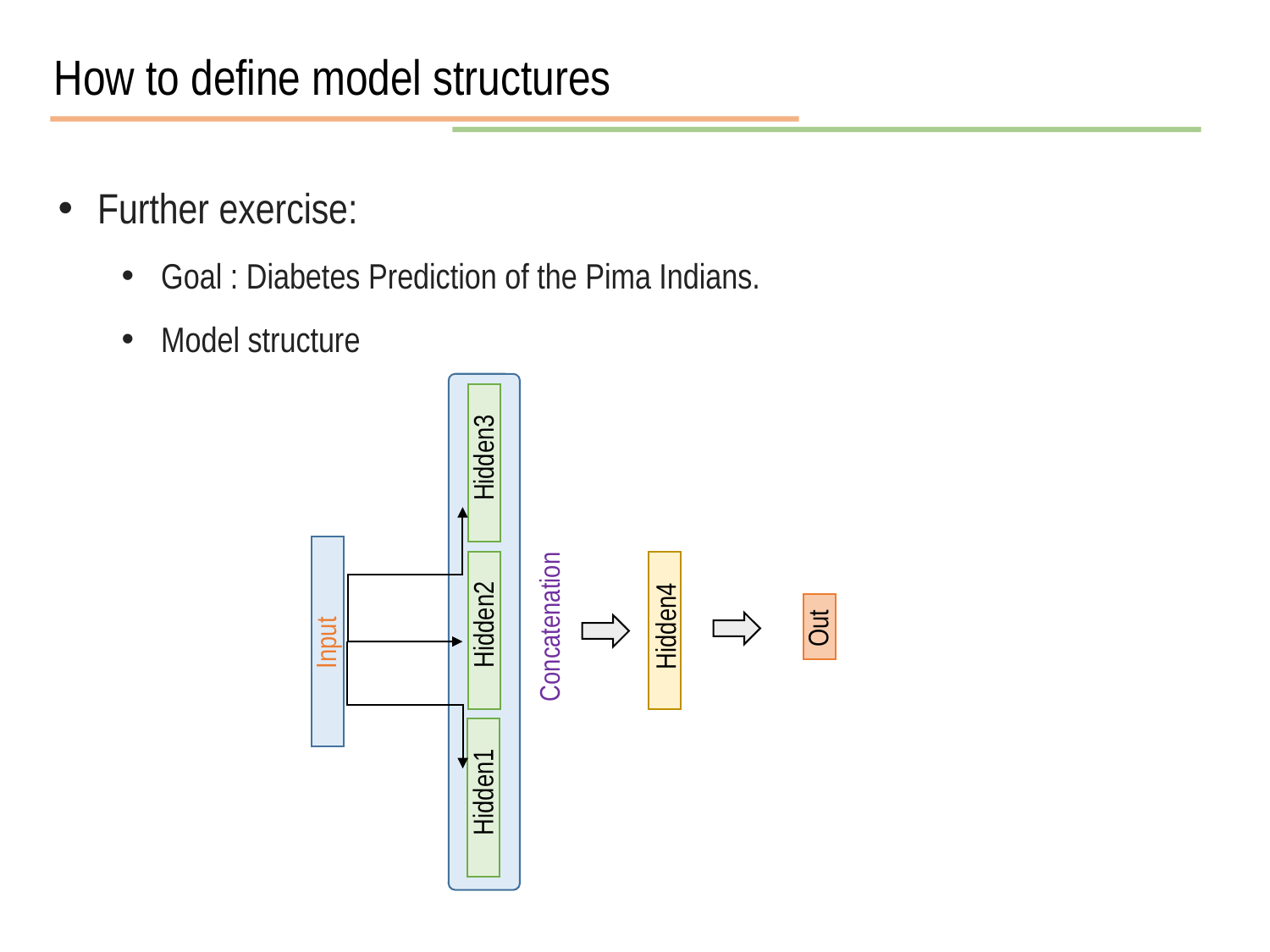

How to define model structures
Further exercise:
Goal : Diabetes Prediction of the Pima Indians.
Model structure

Hidden3

Concatenation
Hidden2
Hidden4
Out

Input

Hidden1